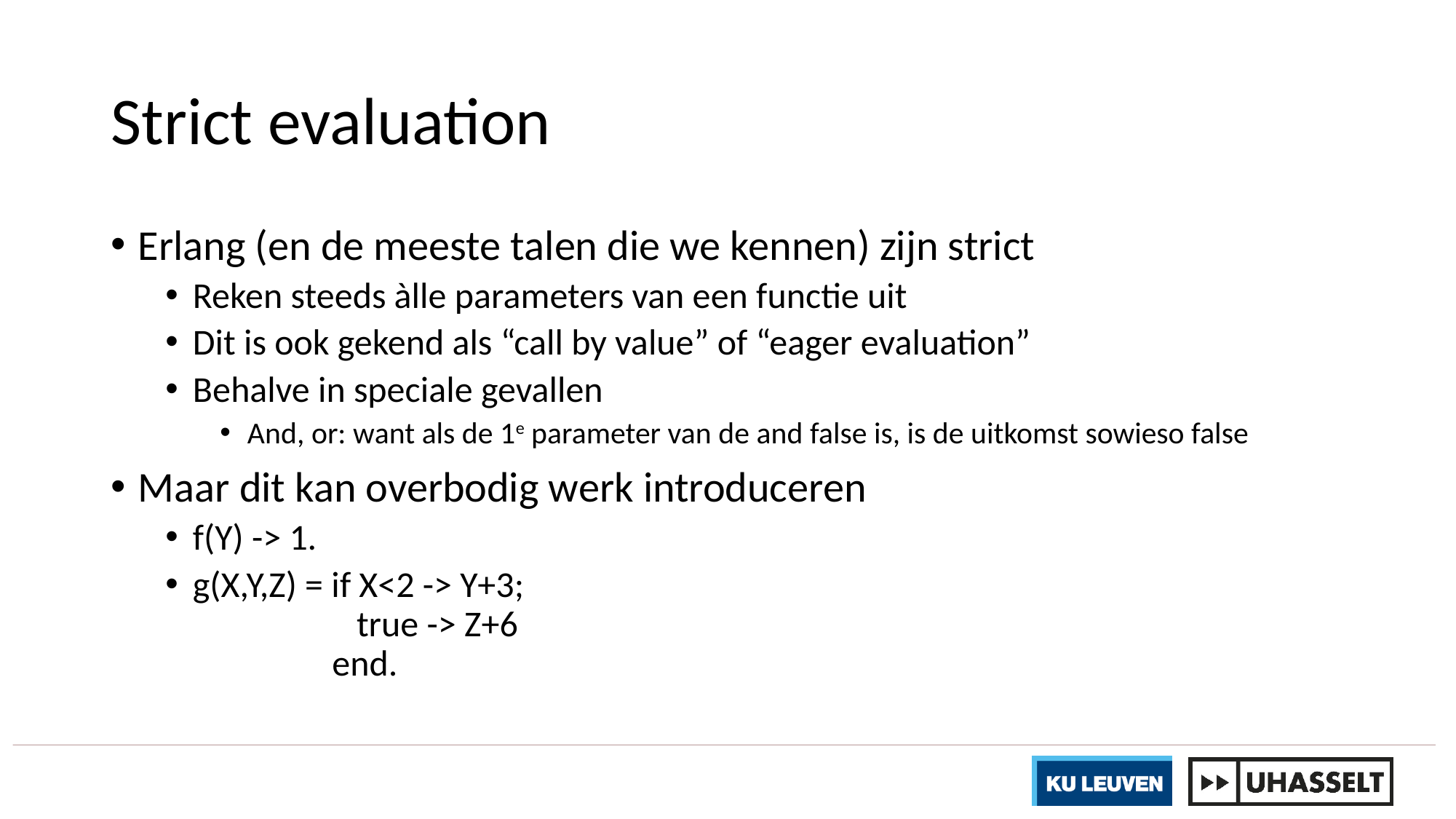

# Strict evaluation
Erlang (en de meeste talen die we kennen) zijn strict
Reken steeds àlle parameters van een functie uit
Dit is ook gekend als “call by value” of “eager evaluation”
Behalve in speciale gevallen
And, or: want als de 1e parameter van de and false is, is de uitkomst sowieso false
Maar dit kan overbodig werk introduceren
f(Y) -> 1.
g(X,Y,Z) = if X<2 -> Y+3;
                    true -> Z+6
                 end.